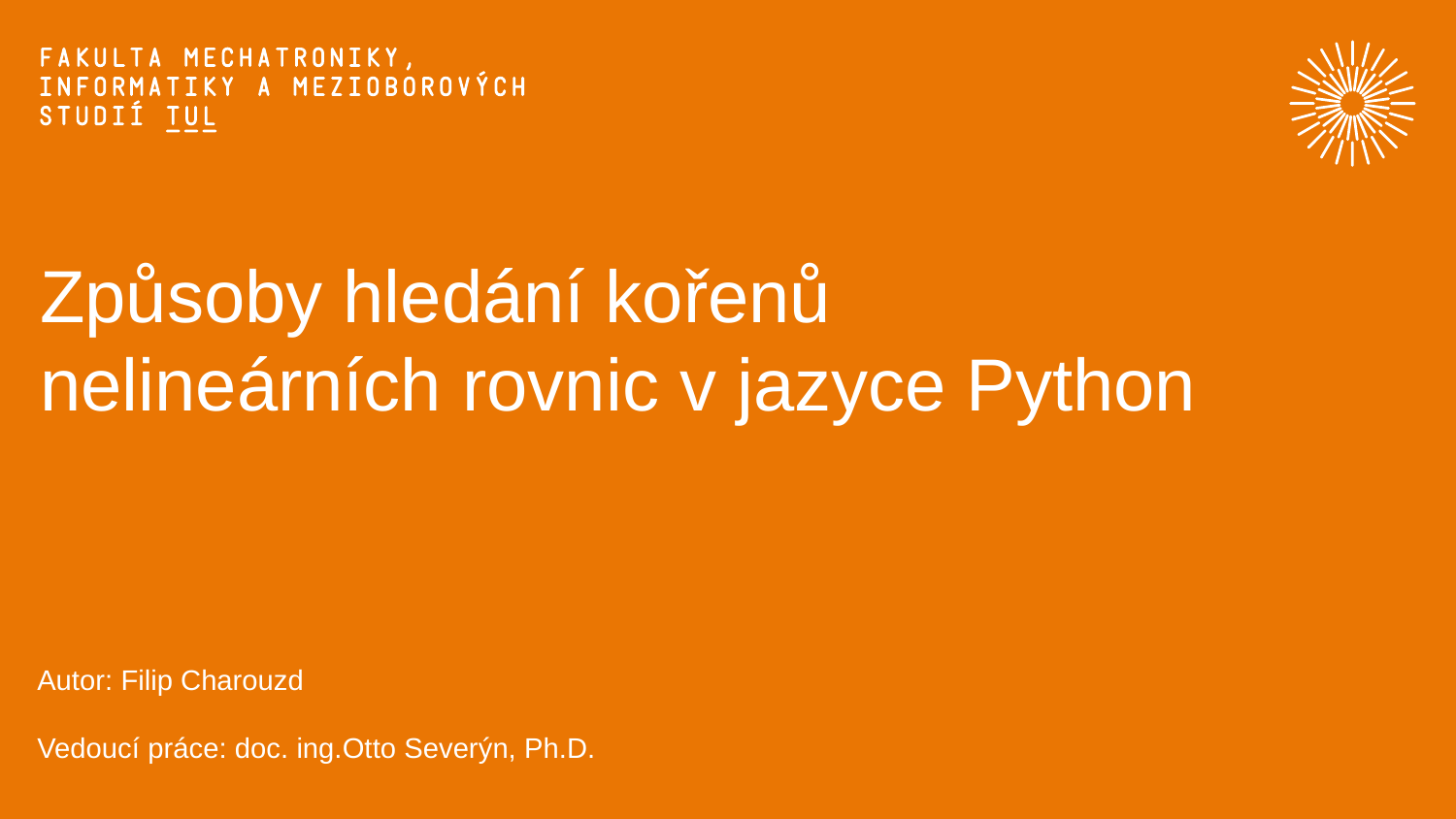

# Způsoby hledání kořenů nelineárních rovnic v jazyce Python
Autor: Filip Charouzd

Vedoucí práce: doc. ing.Otto Severýn, Ph.D.